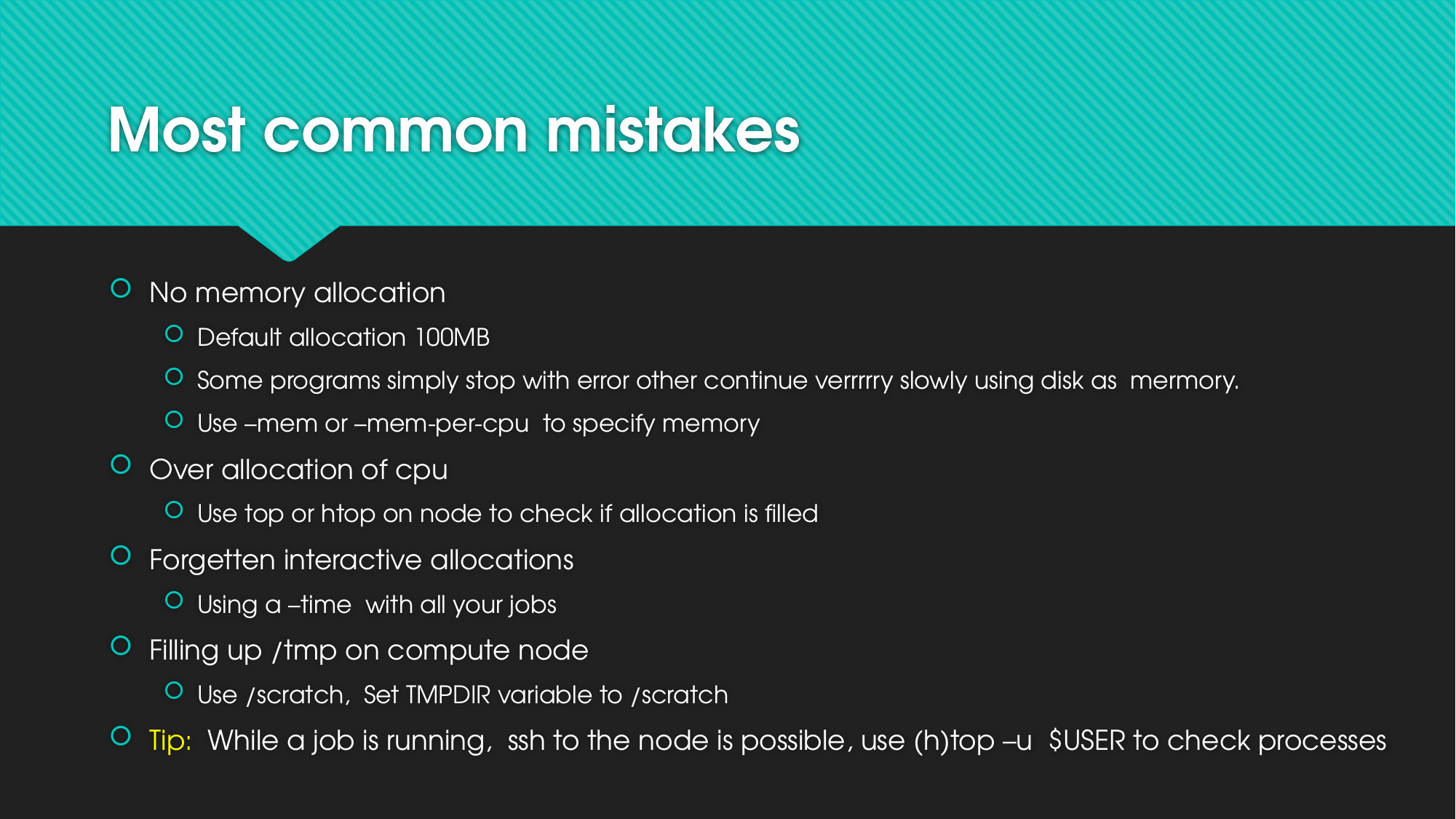

# Most common mistakes
No memory allocation
Default allocation 100MB
Some programs simply stop with error other continue verrrrry slowly using disk as  mermory.
Use –mem or –mem-per-cpu  to specify memory
Over allocation of cpu
Use top or htop on node to check if allocation is filled
Forgetten interactive allocations
Using a –time  with all your jobs
Filling up /tmp on compute node
Use /scratch,  Set TMPDIR variable to /scratch
Tip:  While a job is running,  ssh to the node is possible, use (h)top –u  $USER to check processes